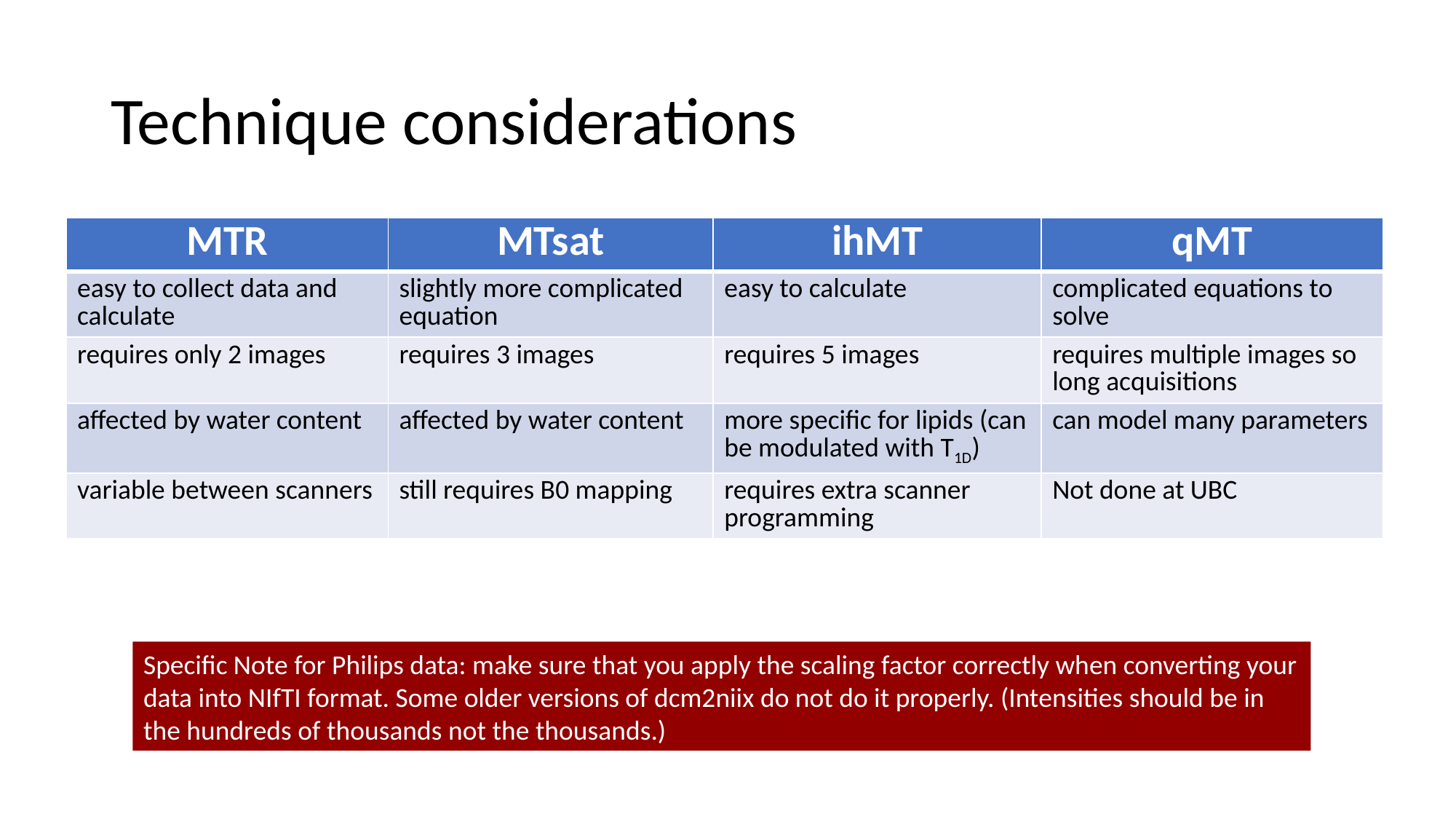

# Technique considerations
| MTR | MTsat | ihMT | qMT |
| --- | --- | --- | --- |
| easy to collect data and calculate | slightly more complicated equation | easy to calculate | complicated equations to solve |
| requires only 2 images | requires 3 images | requires 5 images | requires multiple images so long acquisitions |
| affected by water content | affected by water content | more specific for lipids (can be modulated with T1D) | can model many parameters |
| variable between scanners | still requires B0 mapping | requires extra scanner programming | Not done at UBC |
Specific Note for Philips data: make sure that you apply the scaling factor correctly when converting your data into NIfTI format. Some older versions of dcm2niix do not do it properly. (Intensities should be in the hundreds of thousands not the thousands.)